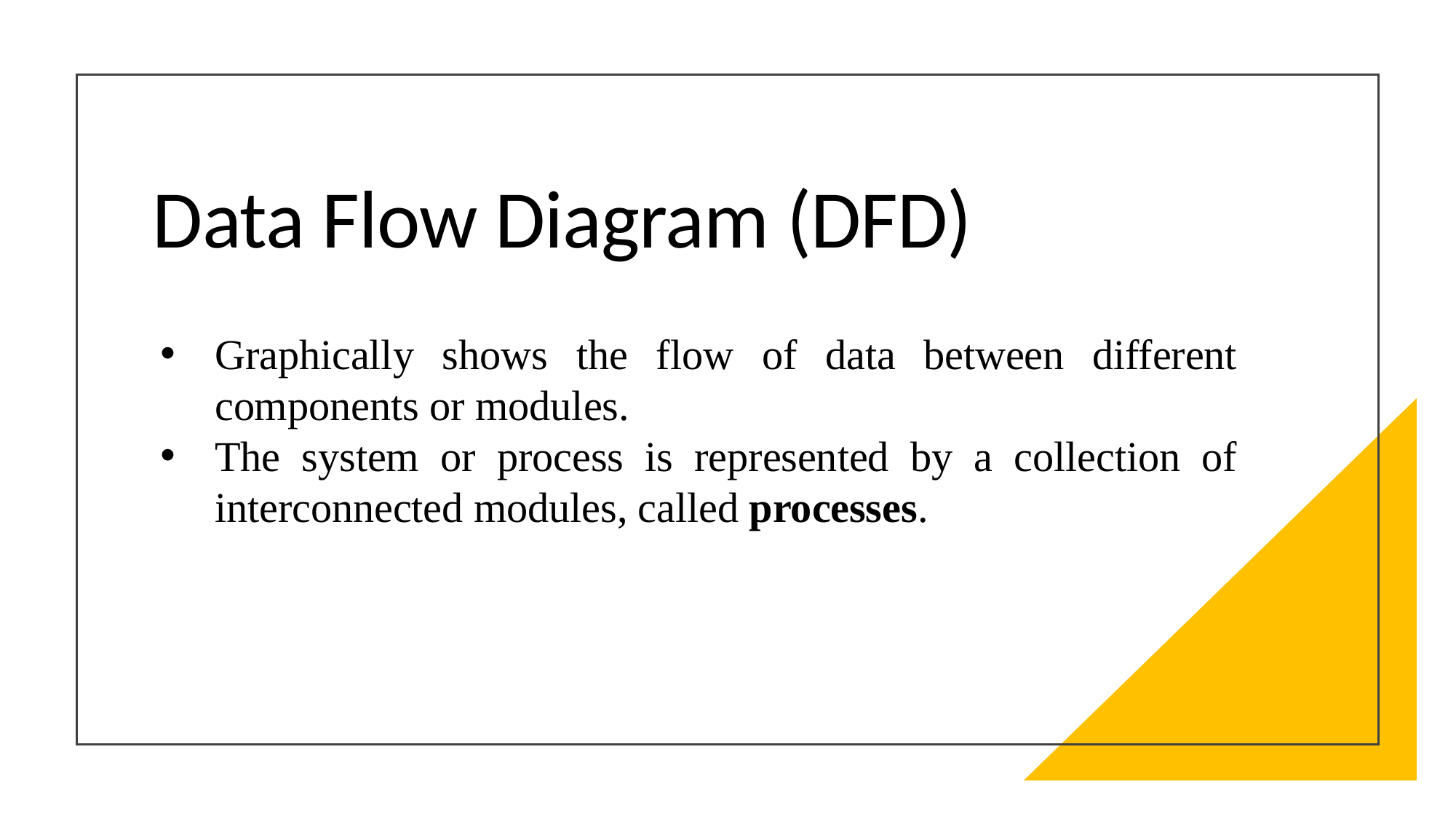

# Data Flow Diagram (DFD)
Graphically shows the flow of data between different components or modules.
The system or process is represented by a collection of interconnected modules, called processes.